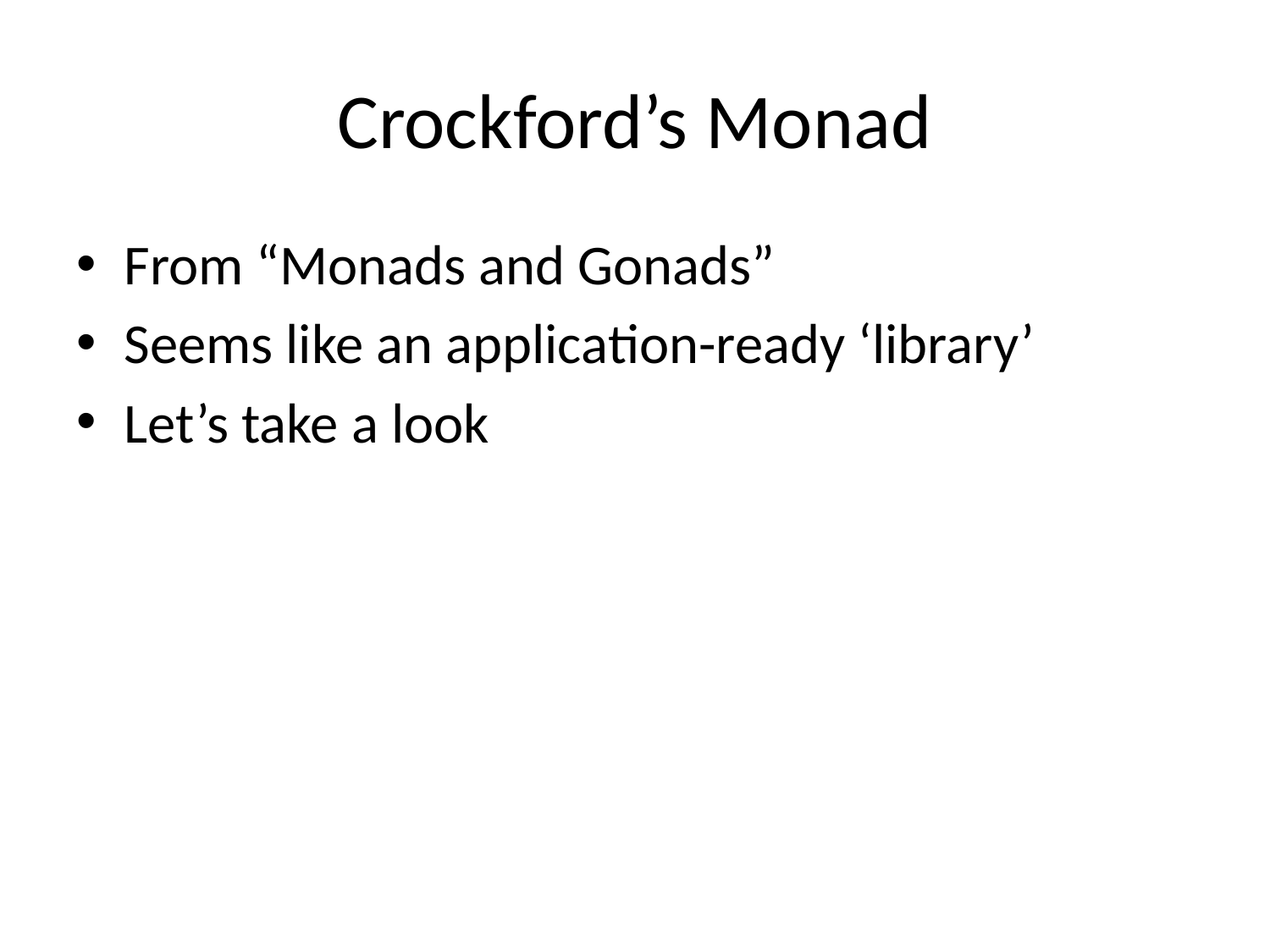

# Crockford’s Monad
From “Monads and Gonads”
Seems like an application-ready ‘library’
Let’s take a look